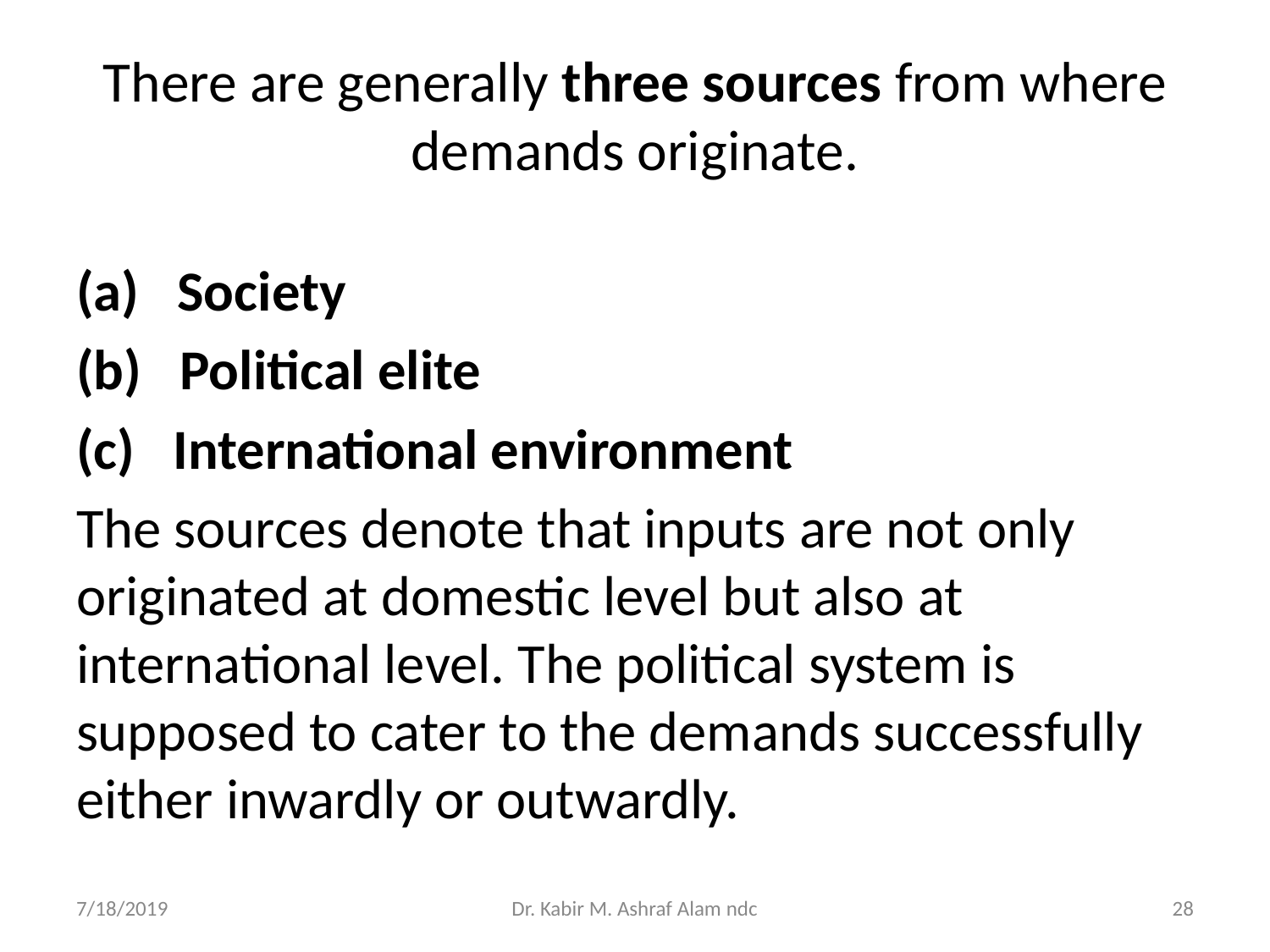

# There are generally three sources from where demands originate.

(a)   Society
(b)   Political elite
(c)   International environment
The sources denote that inputs are not only originated at domestic level but also at international level. The political system is supposed to cater to the demands successfully either inwardly or outwardly.

7/18/2019
Dr. Kabir M. Ashraf Alam ndc
28